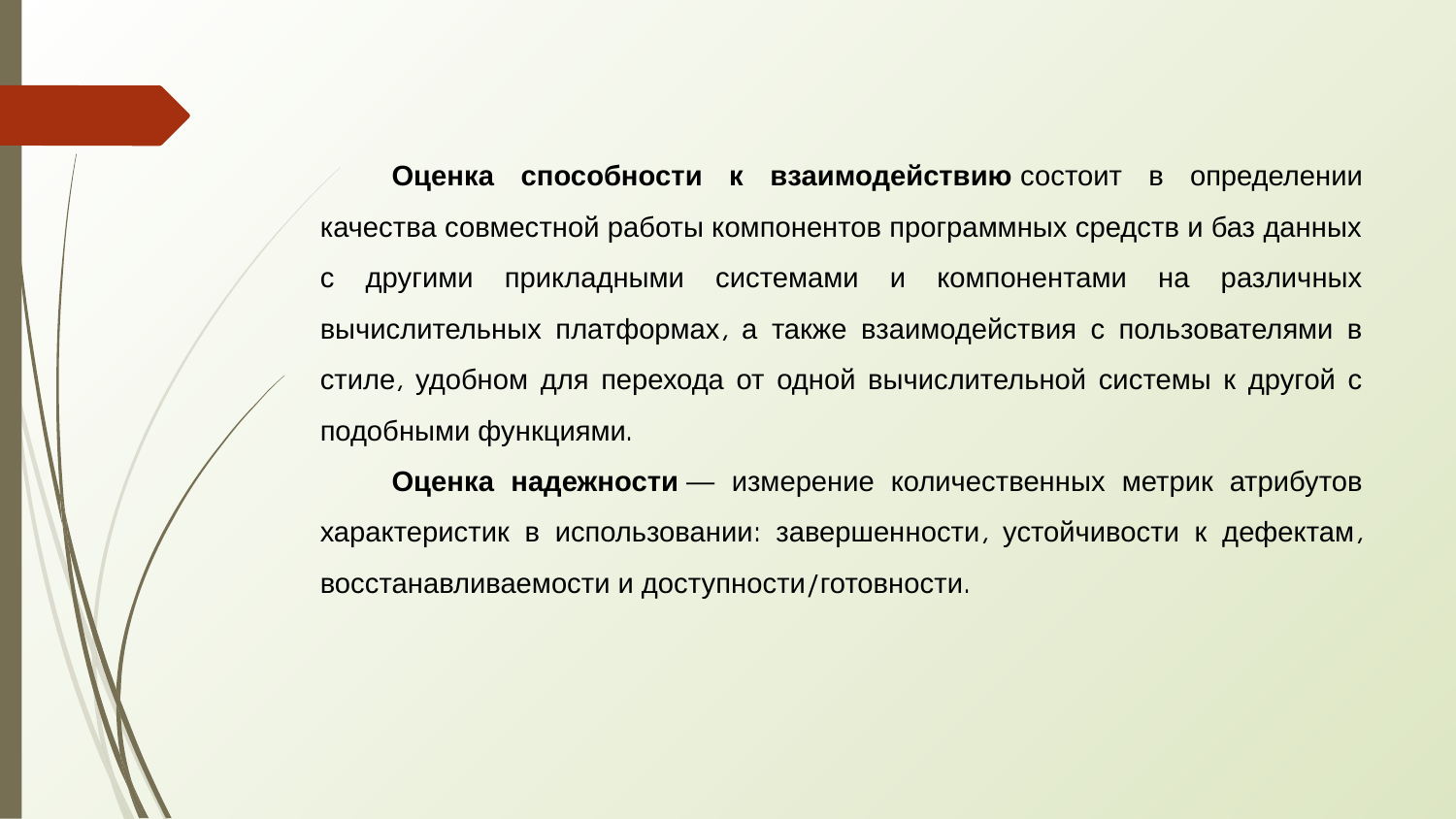

Оценка способности к взаимодействию состоит в определении качества совместной работы компонентов программных средств и баз данных с другими прикладными системами и компонентами на различных вычислительных платформах, а также взаимодействия с пользователями в стиле, удобном для перехода от одной вычислительной системы к другой с подобными функциями.
Оценка надежности — измерение количественных метрик атрибутов характеристик в использовании: завершенности, устойчивости к дефектам, восстанавливаемости и доступности/готовности.